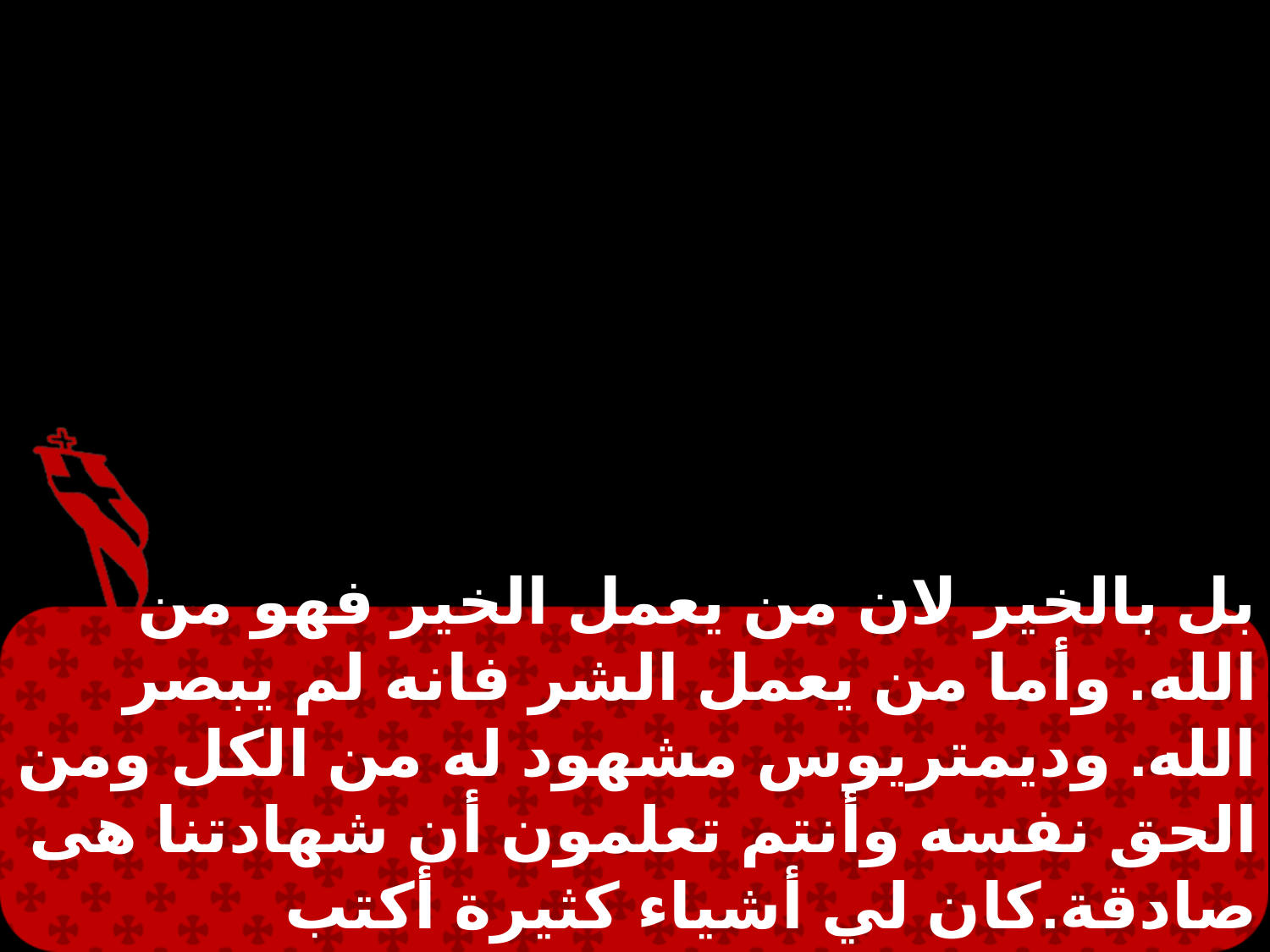

بل بالخير لان من يعمل الخير فهو من الله. وأما من يعمل الشر فانه لم يبصر الله. وديمتريوس مشهود له من الكل ومن الحق نفسه وأنتم تعلمون أن شهادتنا هى صادقة.كان لي أشياء كثيرة أكتب